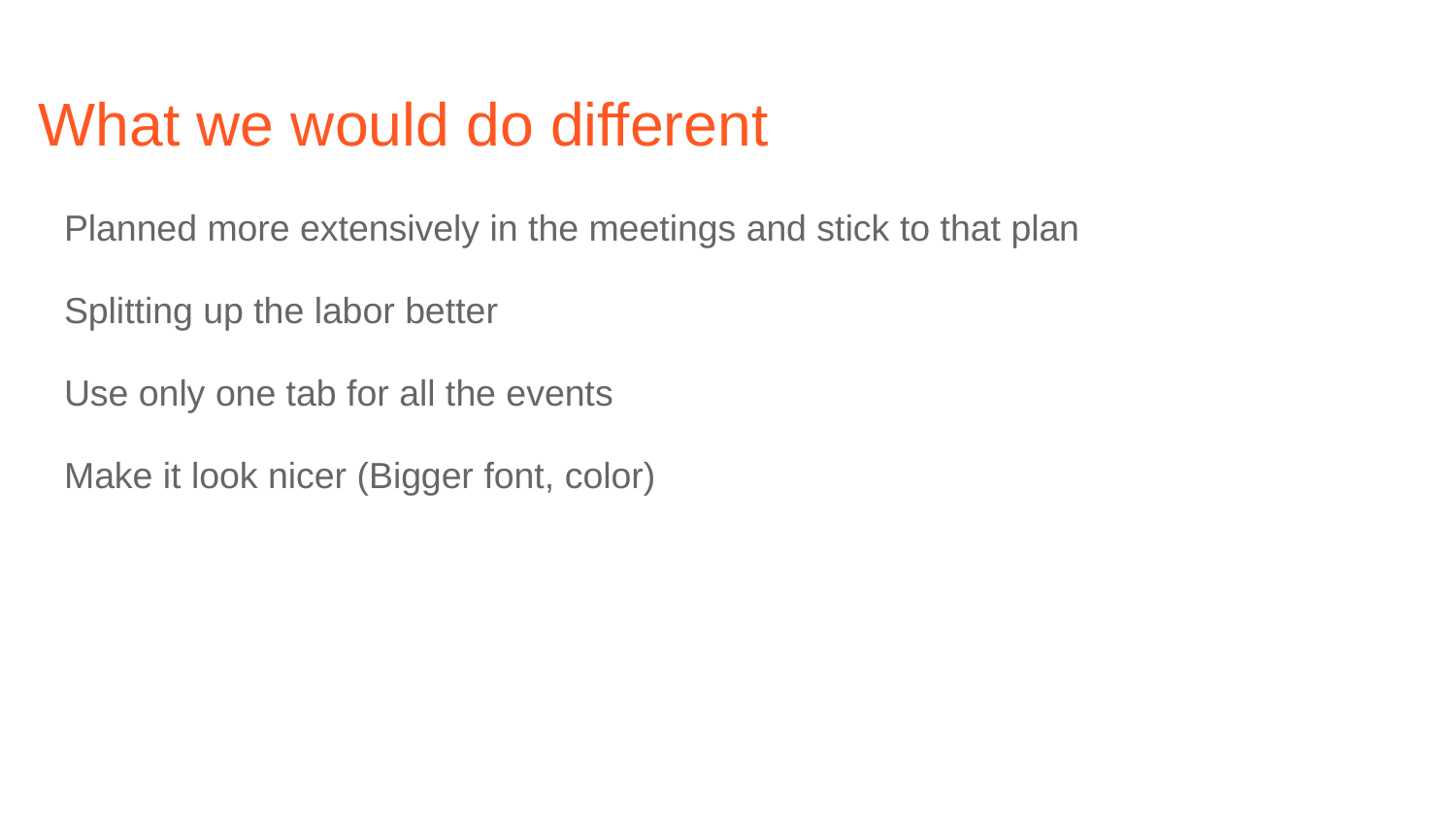

# What we would do different
Planned more extensively in the meetings and stick to that plan
Splitting up the labor better
Use only one tab for all the events
Make it look nicer (Bigger font, color)